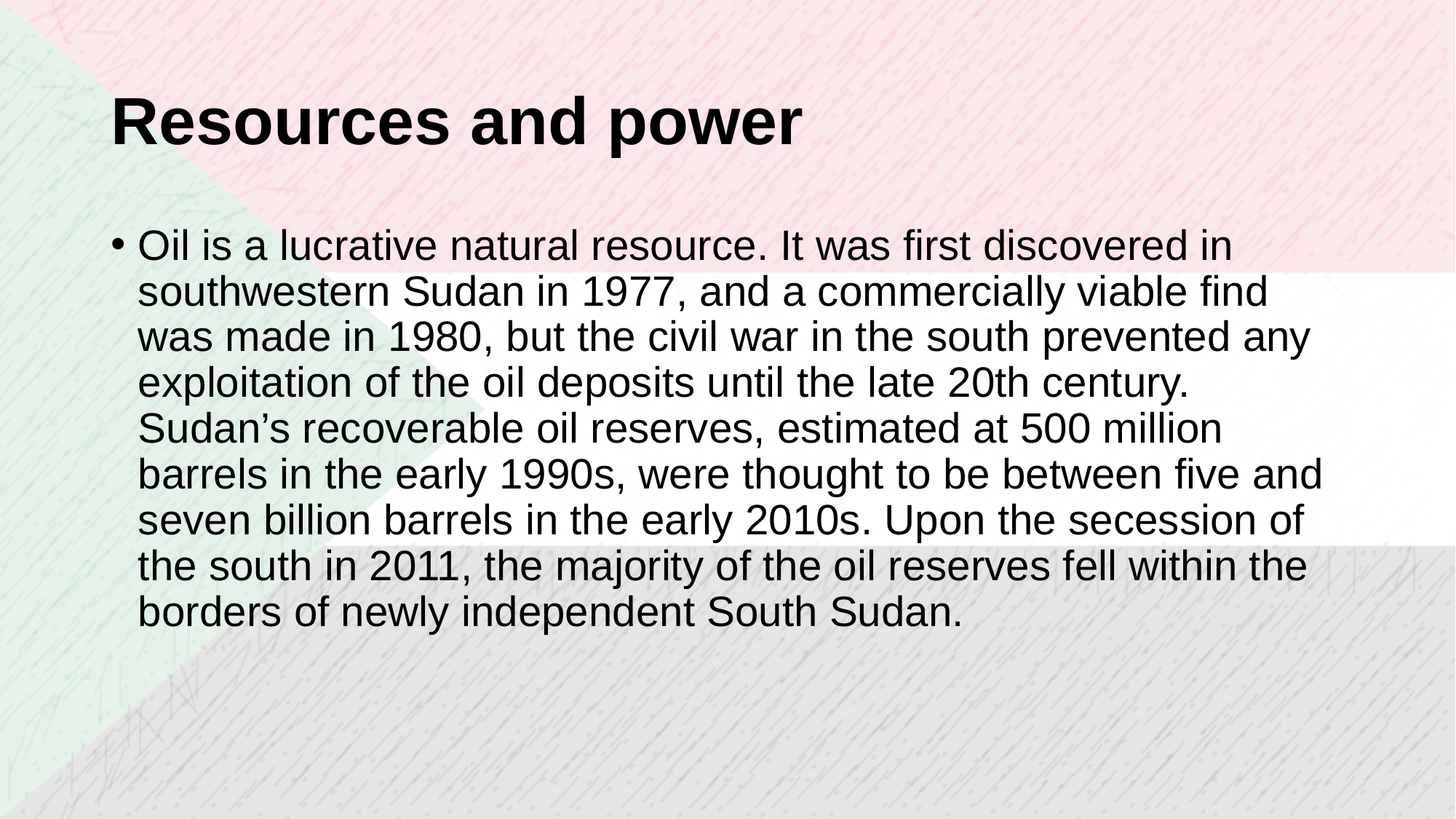

# Resources and power
Oil is a lucrative natural resource. It was first discovered in southwestern Sudan in 1977, and a commercially viable find was made in 1980, but the civil war in the south prevented any exploitation of the oil deposits until the late 20th century. Sudan’s recoverable oil reserves, estimated at 500 million barrels in the early 1990s, were thought to be between five and seven billion barrels in the early 2010s. Upon the secession of the south in 2011, the majority of the oil reserves fell within the borders of newly independent South Sudan.